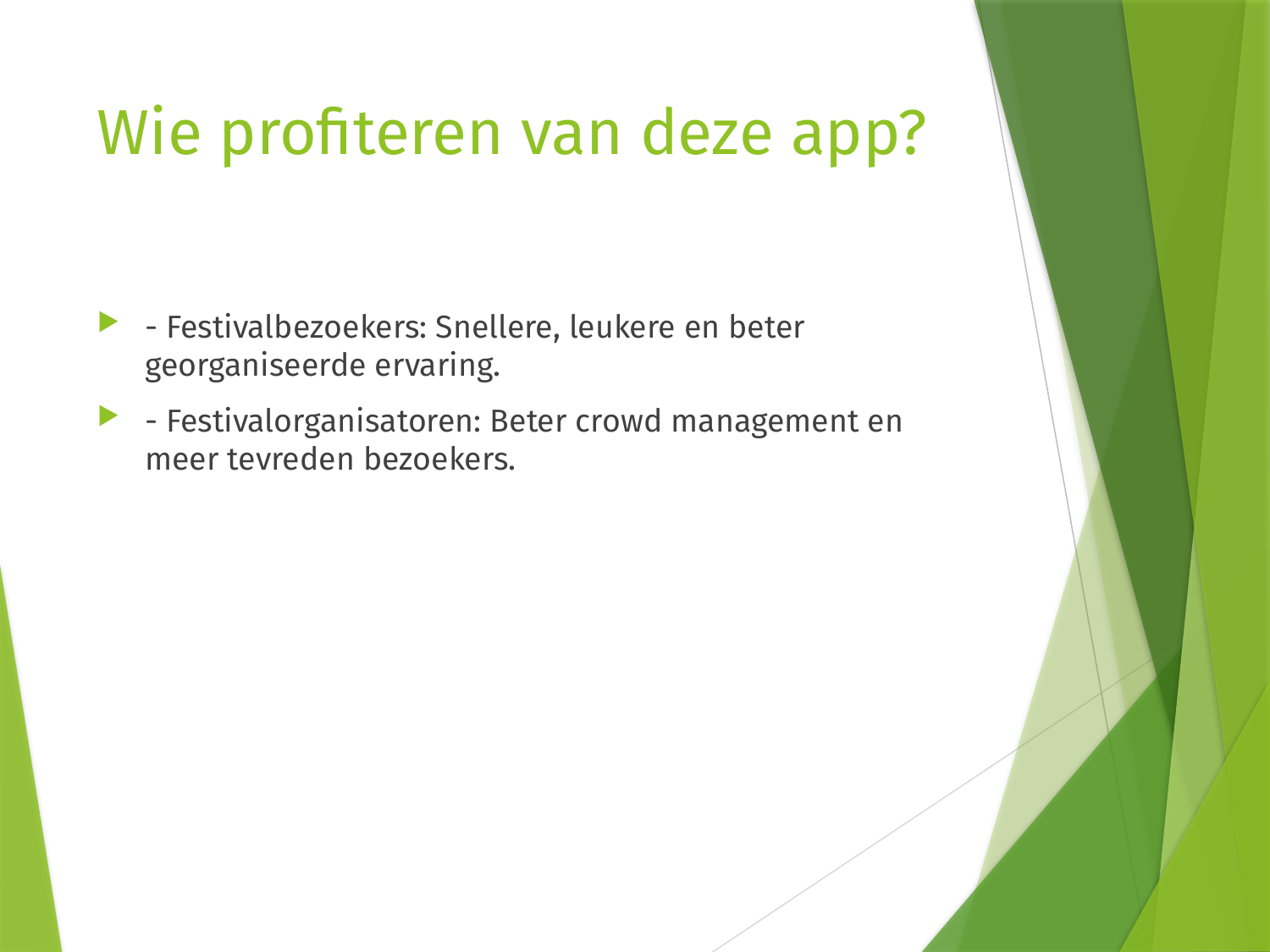

# Wie profiteren van deze app?
- Festivalbezoekers: Snellere, leukere en beter georganiseerde ervaring.
- Festivalorganisatoren: Beter crowd management en meer tevreden bezoekers.